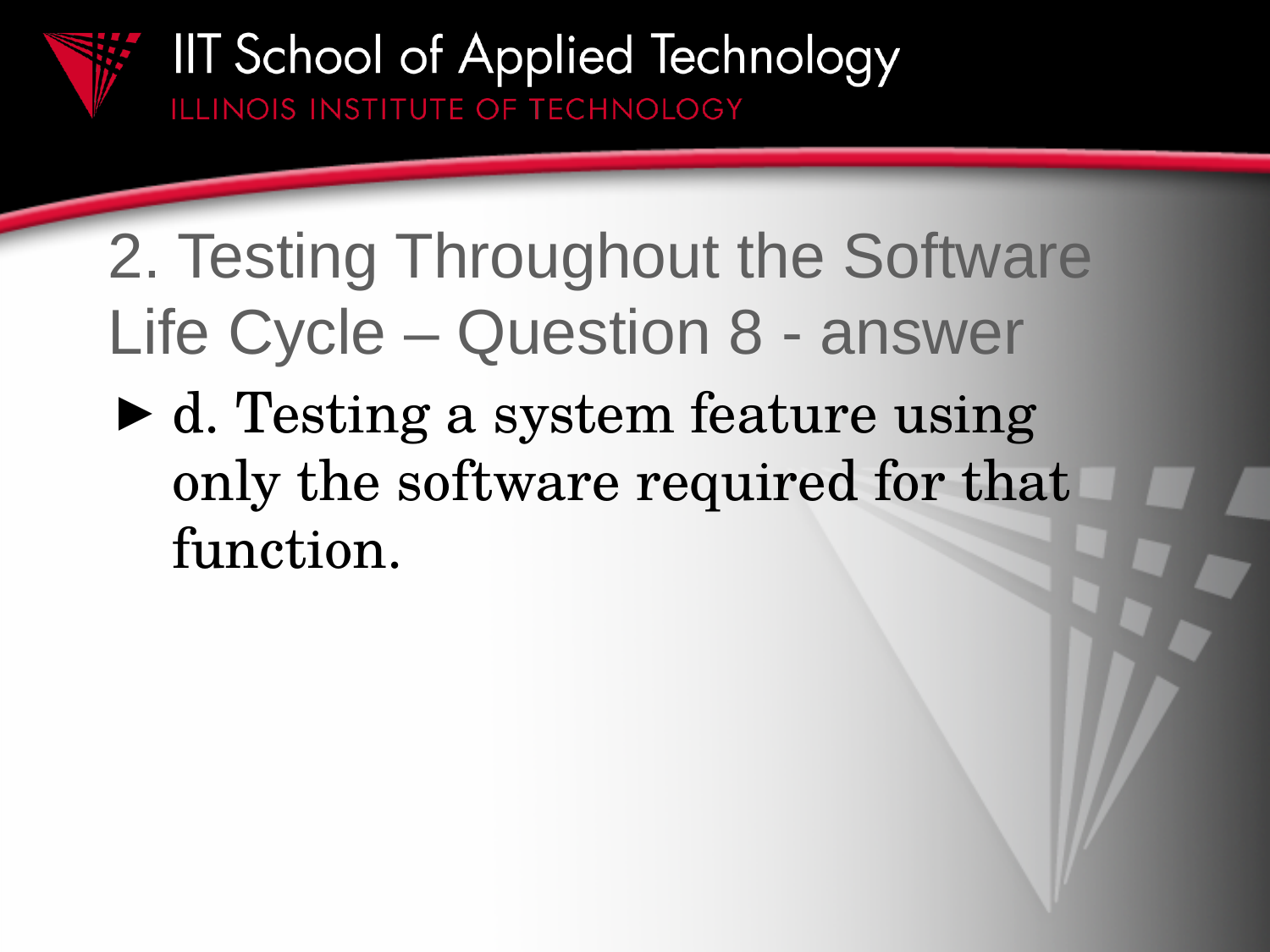

# 2. Testing Throughout the Software Life Cycle – Question 8 - answer
d. Testing a system feature using only the software required for that function.